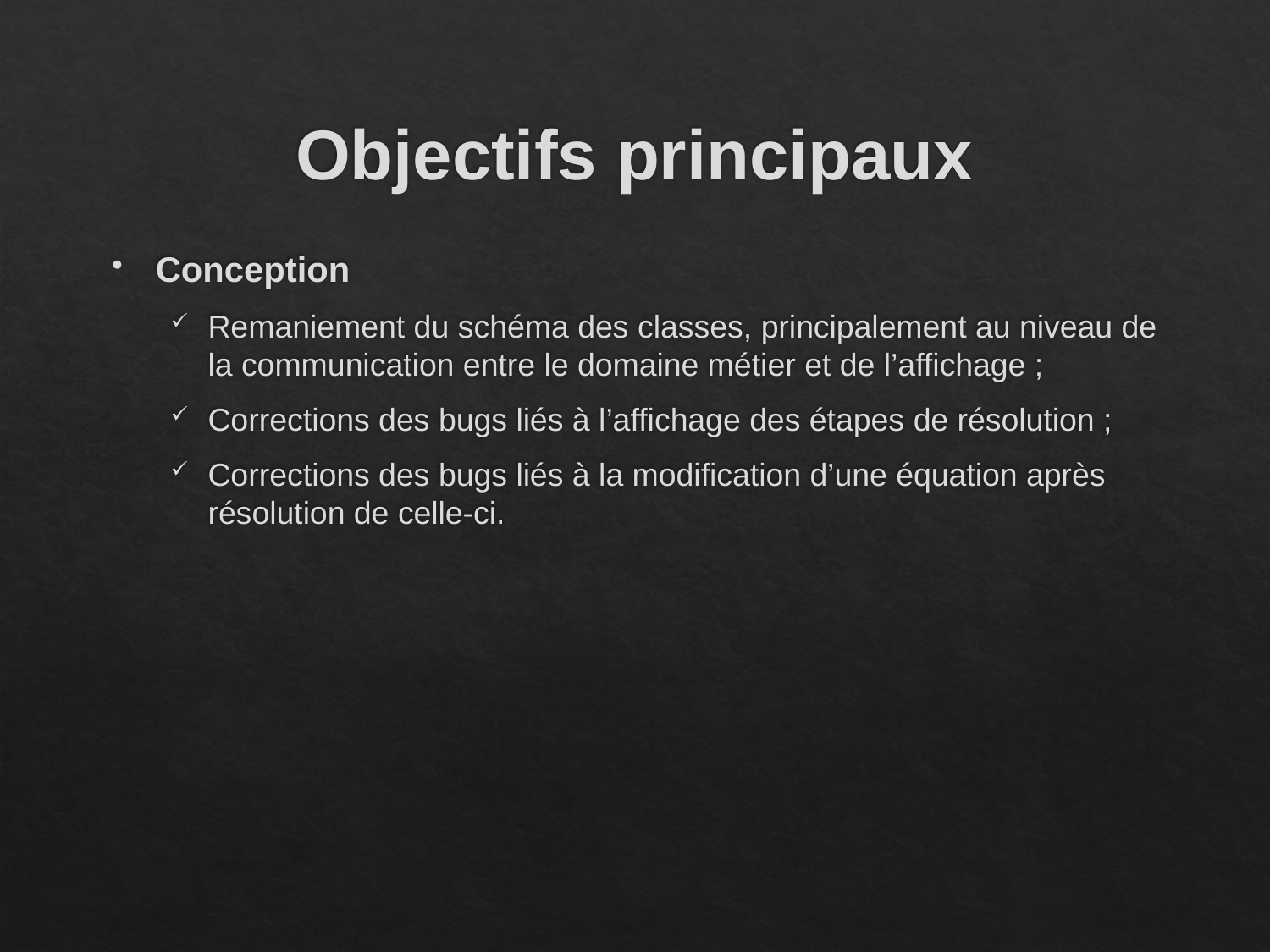

# Objectifs principaux
Conception
Remaniement du schéma des classes, principalement au niveau de la communication entre le domaine métier et de l’affichage ;
Corrections des bugs liés à l’affichage des étapes de résolution ;
Corrections des bugs liés à la modification d’une équation après résolution de celle-ci.